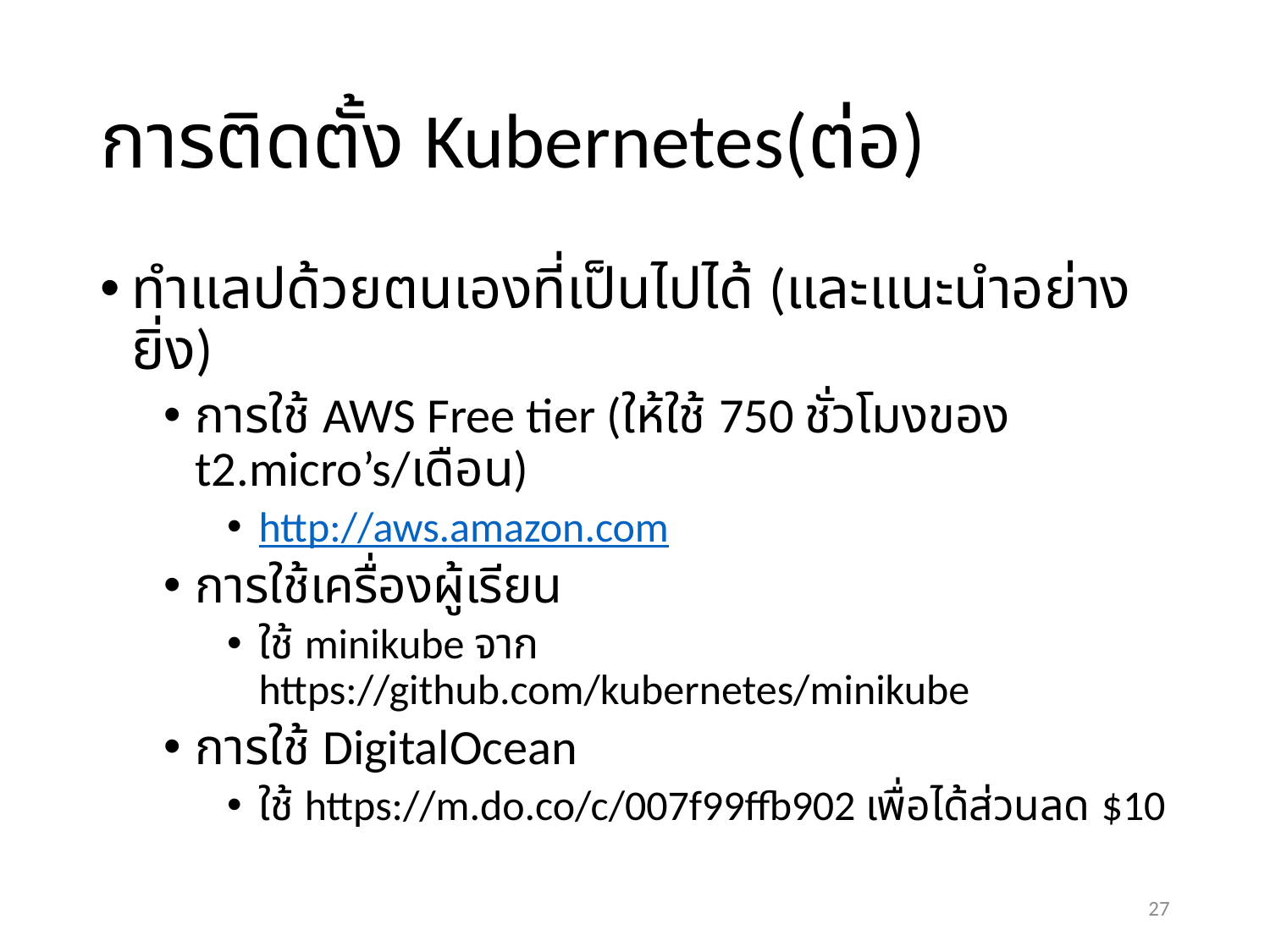

# การติดตั้ง Kubernetes(ต่อ)
ทำแลปด้วยตนเองที่เป็นไปได้ (และแนะนำอย่างยิ่ง)
การใช้ AWS Free tier (ให้ใช้ 750 ชั่วโมงของ t2.micro’s/เดือน)
http://aws.amazon.com
การใช้เครื่องผู้เรียน
ใช้ minikube จาก https://github.com/kubernetes/minikube
การใช้ DigitalOcean
ใช้ https://m.do.co/c/007f99ffb902 เพื่อได้ส่วนลด $10
27